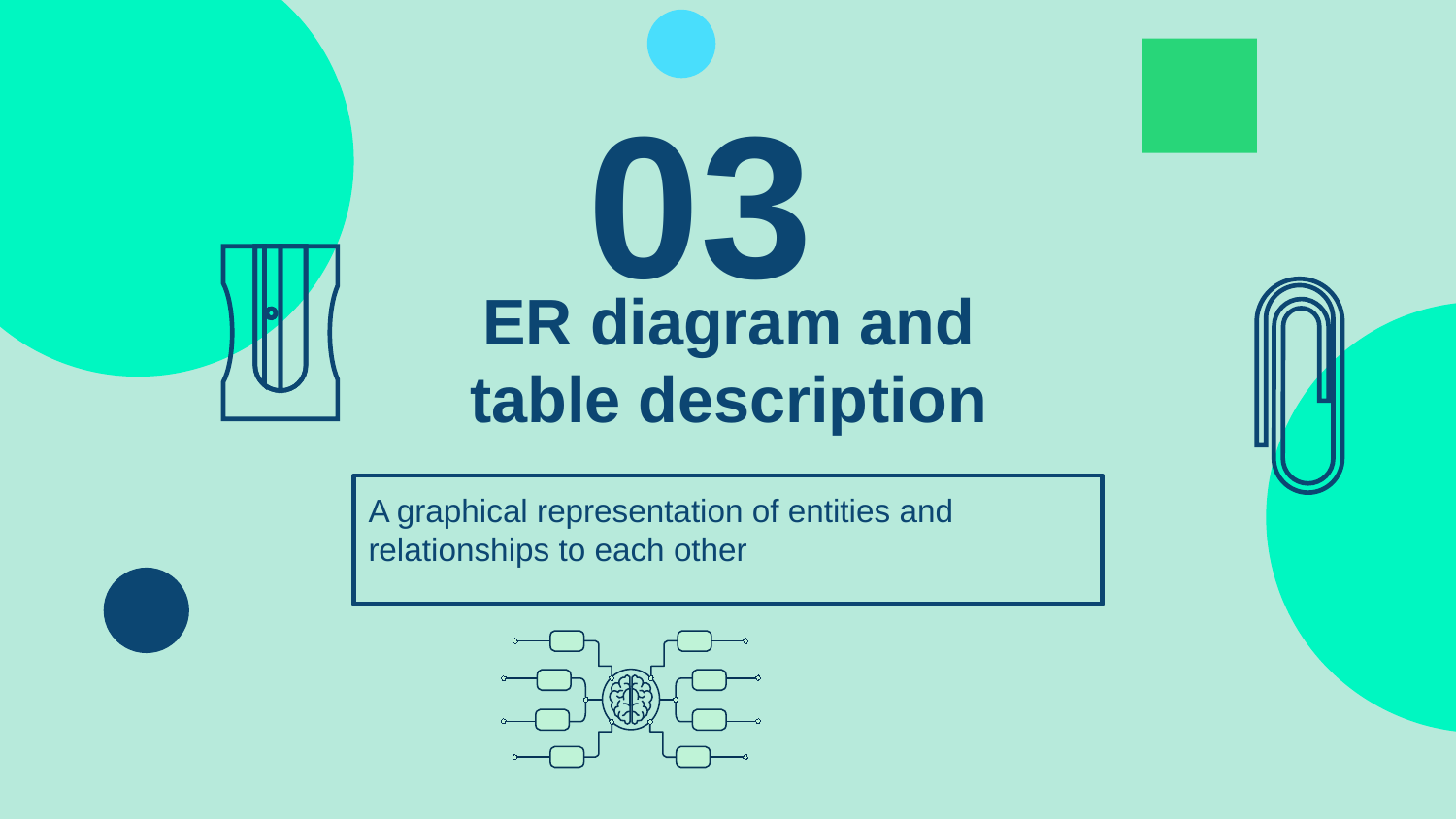

03

# ER diagram and table description

A graphical representation of entities and relationships to each other